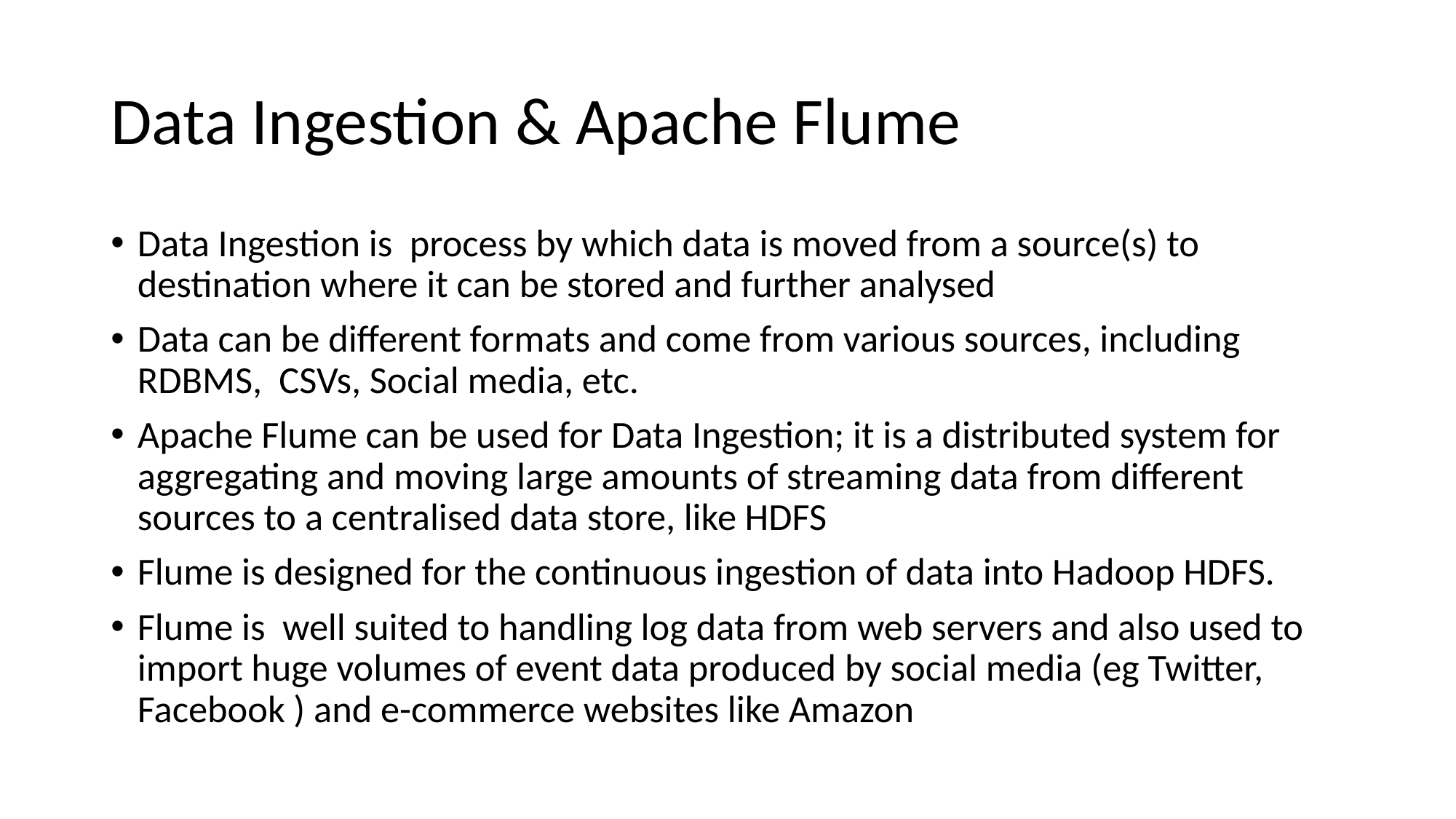

# Data Ingestion & Apache Flume
Data Ingestion is  process by which data is moved from a source(s) to destination where it can be stored and further analysed
Data can be different formats and come from various sources, including RDBMS,  CSVs, Social media, etc.
Apache Flume can be used for Data Ingestion; it is a distributed system for aggregating and moving large amounts of streaming data from different sources to a centralised data store, like HDFS
Flume is designed for the continuous ingestion of data into Hadoop HDFS.
Flume is  well suited to handling log data from web servers and also used to import huge volumes of event data produced by social media (eg Twitter, Facebook ) and e-commerce websites like Amazon